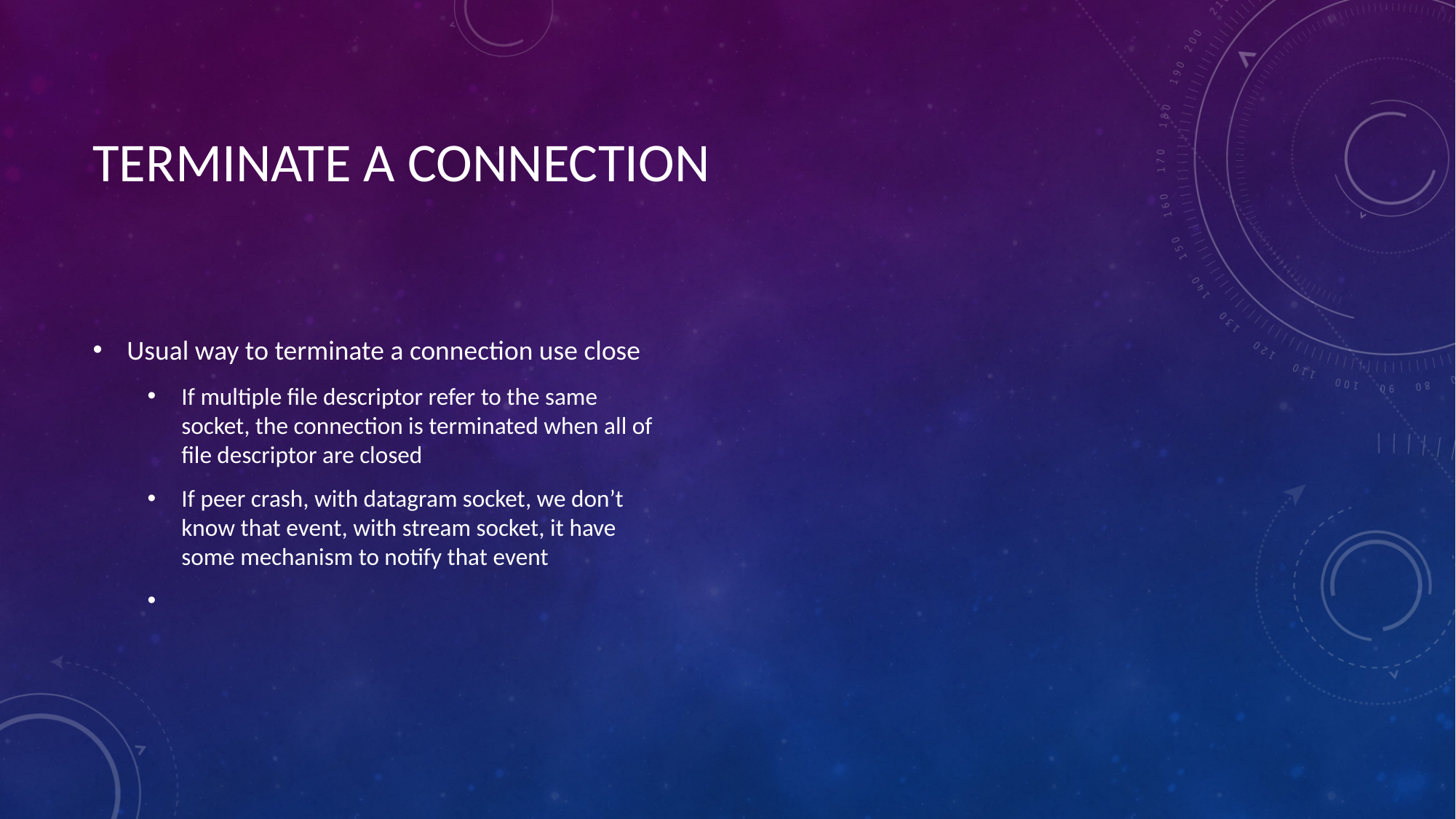

# Terminate a connection
Usual way to terminate a connection use close
If multiple file descriptor refer to the same socket, the connection is terminated when all of file descriptor are closed
If peer crash, with datagram socket, we don’t know that event, with stream socket, it have some mechanism to notify that event